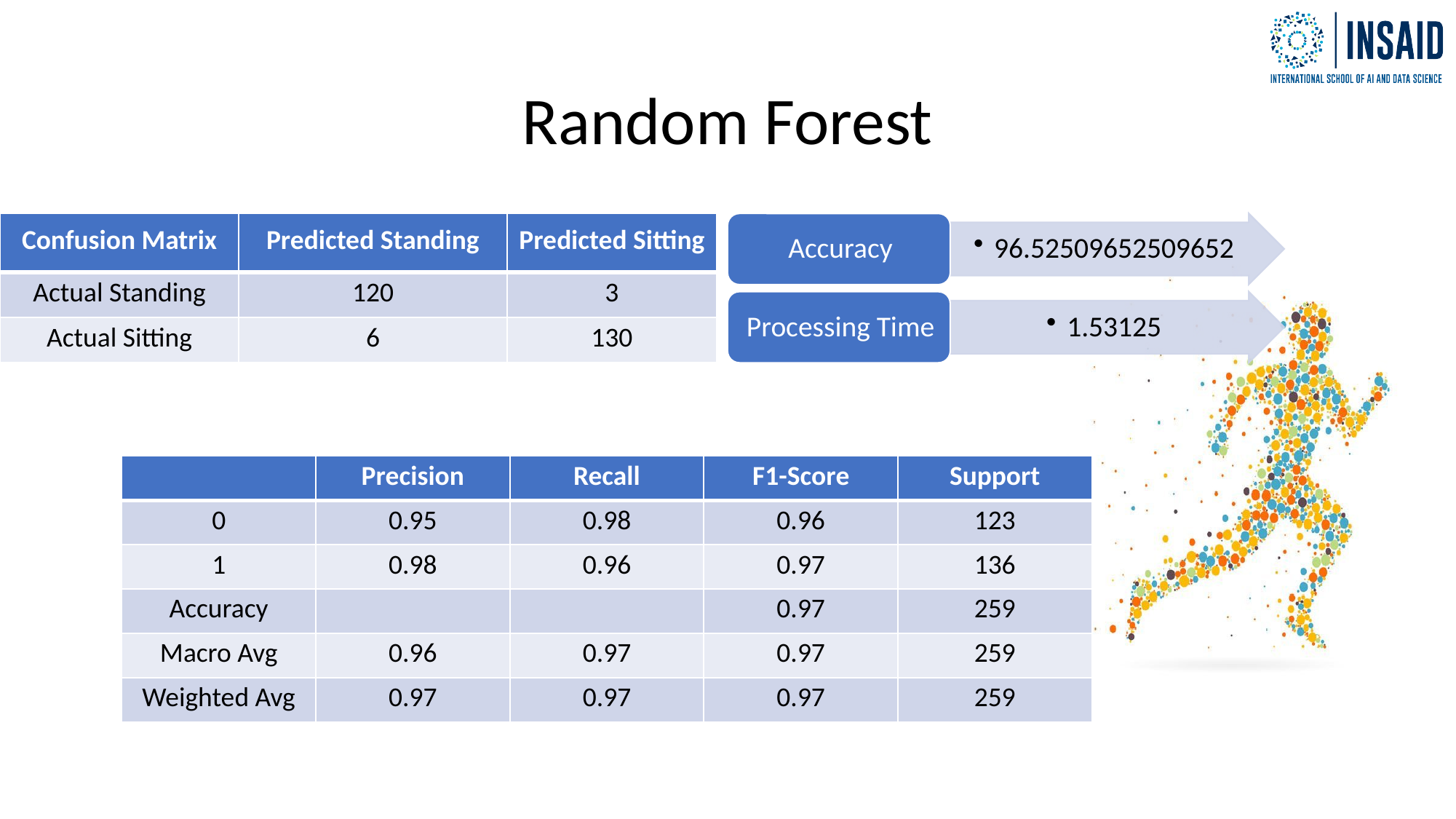

# Random Forest
| Confusion Matrix | Predicted Standing | Predicted Sitting |
| --- | --- | --- |
| Actual Standing | 120 | 3 |
| Actual Sitting | 6 | 130 |
96.52509652509652
Accuracy
1.53125
Processing Time
|  | Precision | Recall | F1-Score | Support |
| --- | --- | --- | --- | --- |
| 0 | 0.95 | 0.98 | 0.96 | 123 |
| 1 | 0.98 | 0.96 | 0.97 | 136 |
| Accuracy |  |  | 0.97 | 259 |
| Macro Avg | 0.96 | 0.97 | 0.97 | 259 |
| Weighted Avg | 0.97 | 0.97 | 0.97 | 259 |